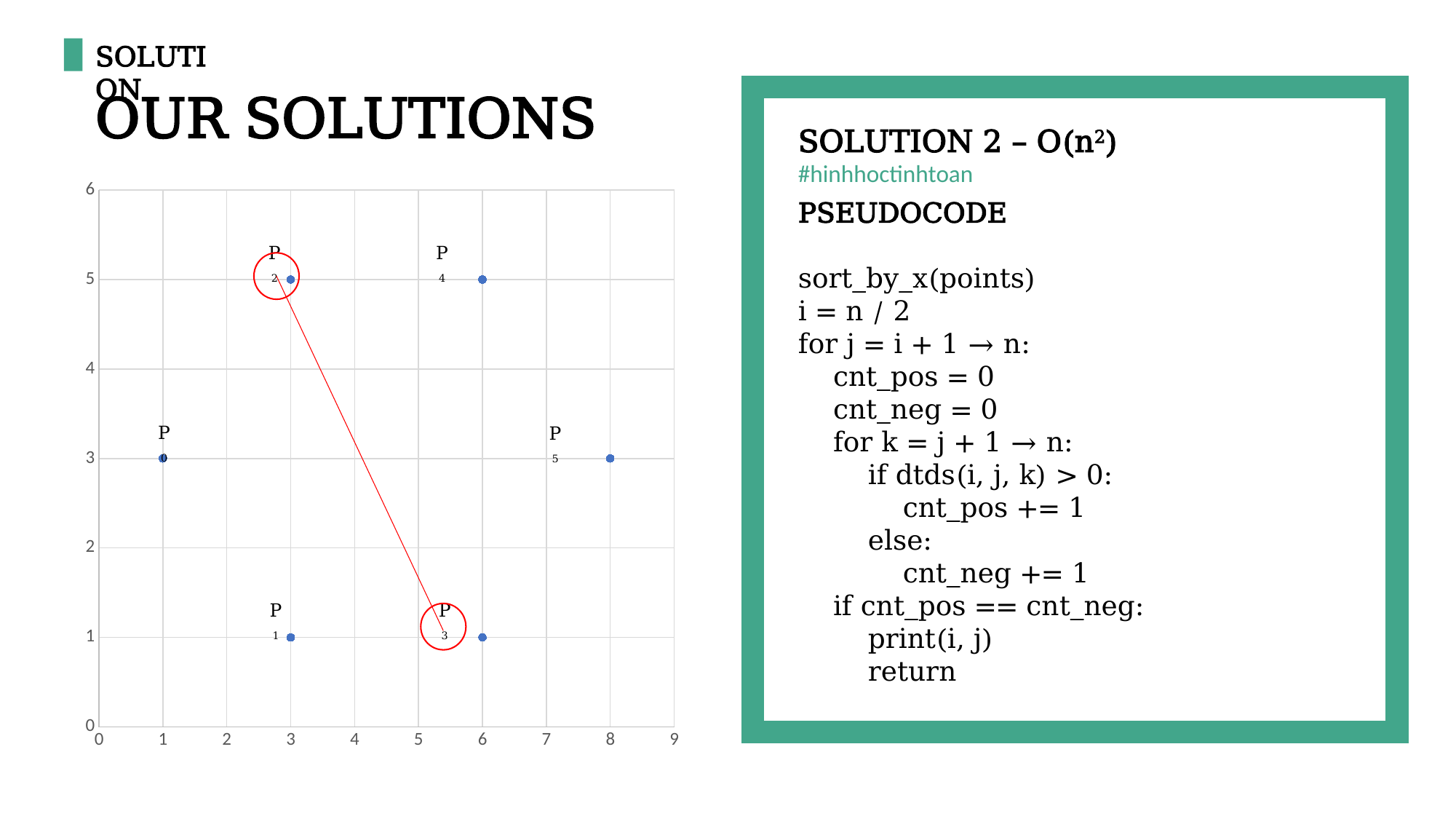

SOLUTION

OUR SOLUTIONS

SOLUTION 2 – O(n2)
#hinhhoctinhtoan

### Chart

| Category | Y-Values |
|---|---|
PSEUDOCODE

sort_by_x(points)
i = n / 2
for j = i + 1 → n:
    cnt_pos = 0
    cnt_neg = 0
    for k = j + 1 → n:
        if dtds(i, j, k) > 0:
            cnt_pos += 1
        else:
            cnt_neg += 1
    if cnt_pos == cnt_neg:
        print(i, j)
        return